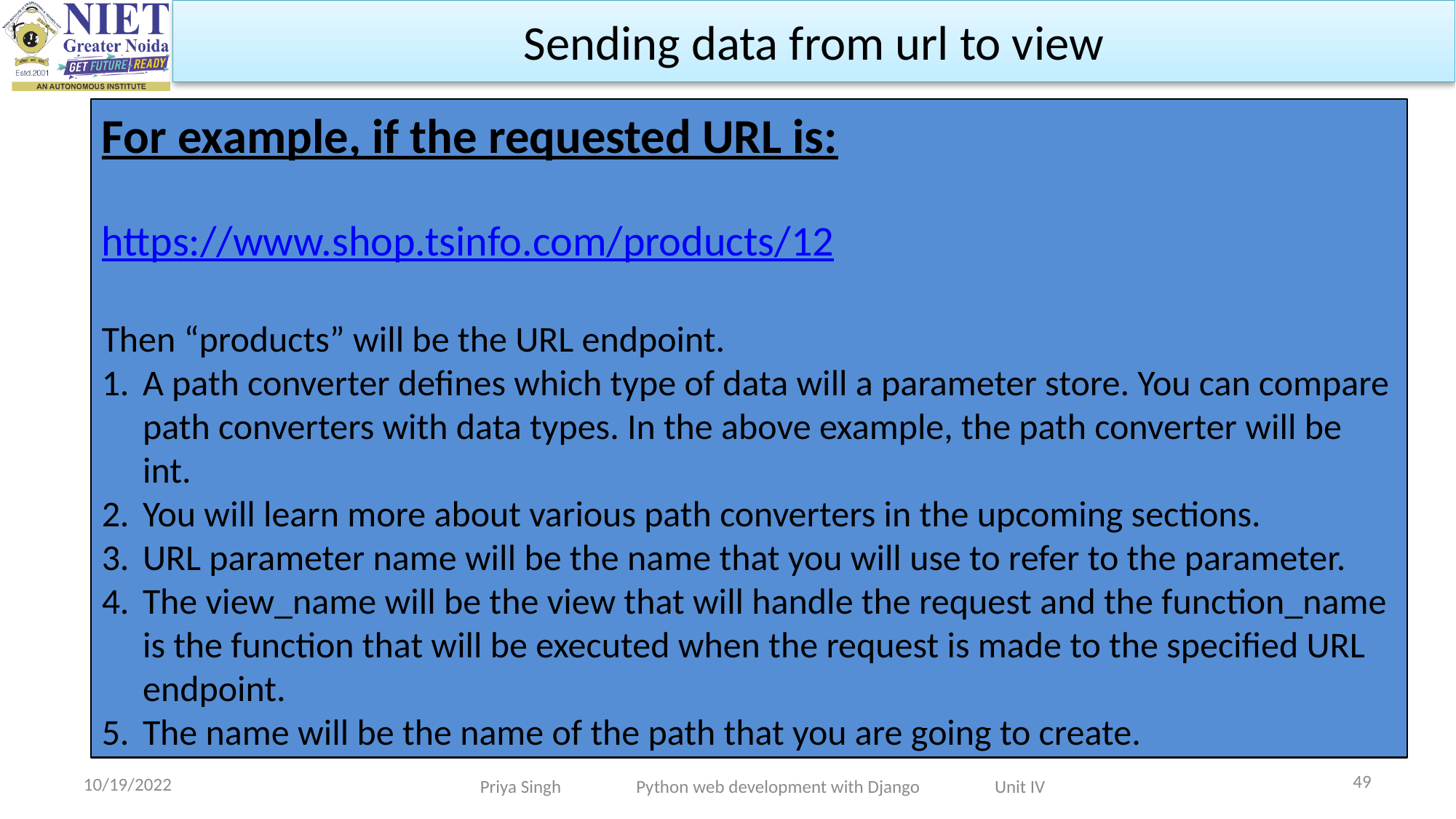

Sending data from url to view
For example, if the requested URL is:

https://www.shop.tsinfo.com/products/12

Then “products” will be the URL endpoint.
A path converter defines which type of data will a parameter store. You can compare path converters with data types. In the above example, the path converter will be int.
You will learn more about various path converters in the upcoming sections.
URL parameter name will be the name that you will use to refer to the parameter.
The view_name will be the view that will handle the request and the function_name is the function that will be executed when the request is made to the specified URL endpoint.
The name will be the name of the path that you are going to create.
49
10/19/2022
Priya Singh                  Python web development with Django                  Unit IV